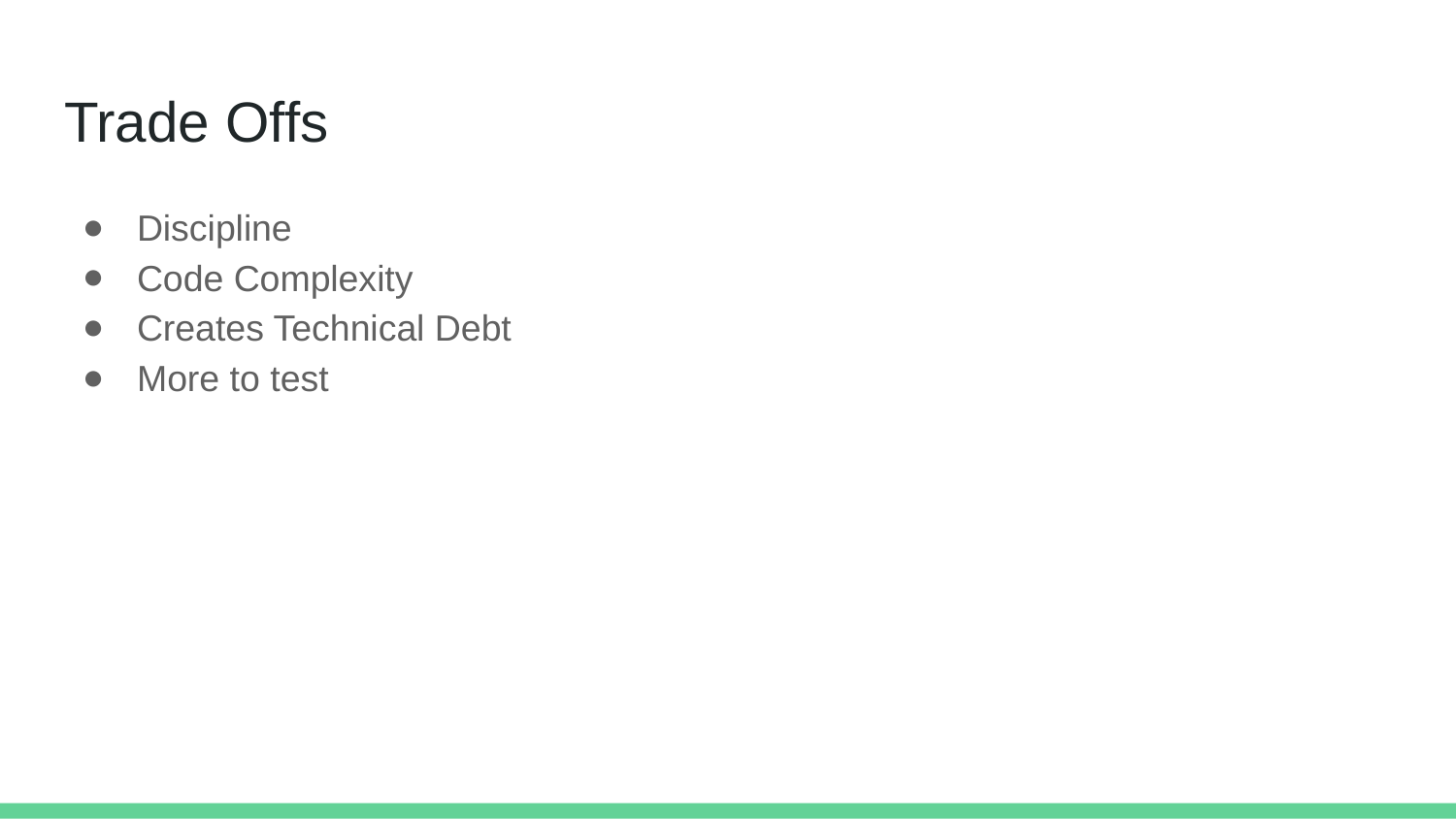

# Trade Offs
Discipline
Code Complexity
Creates Technical Debt
More to test